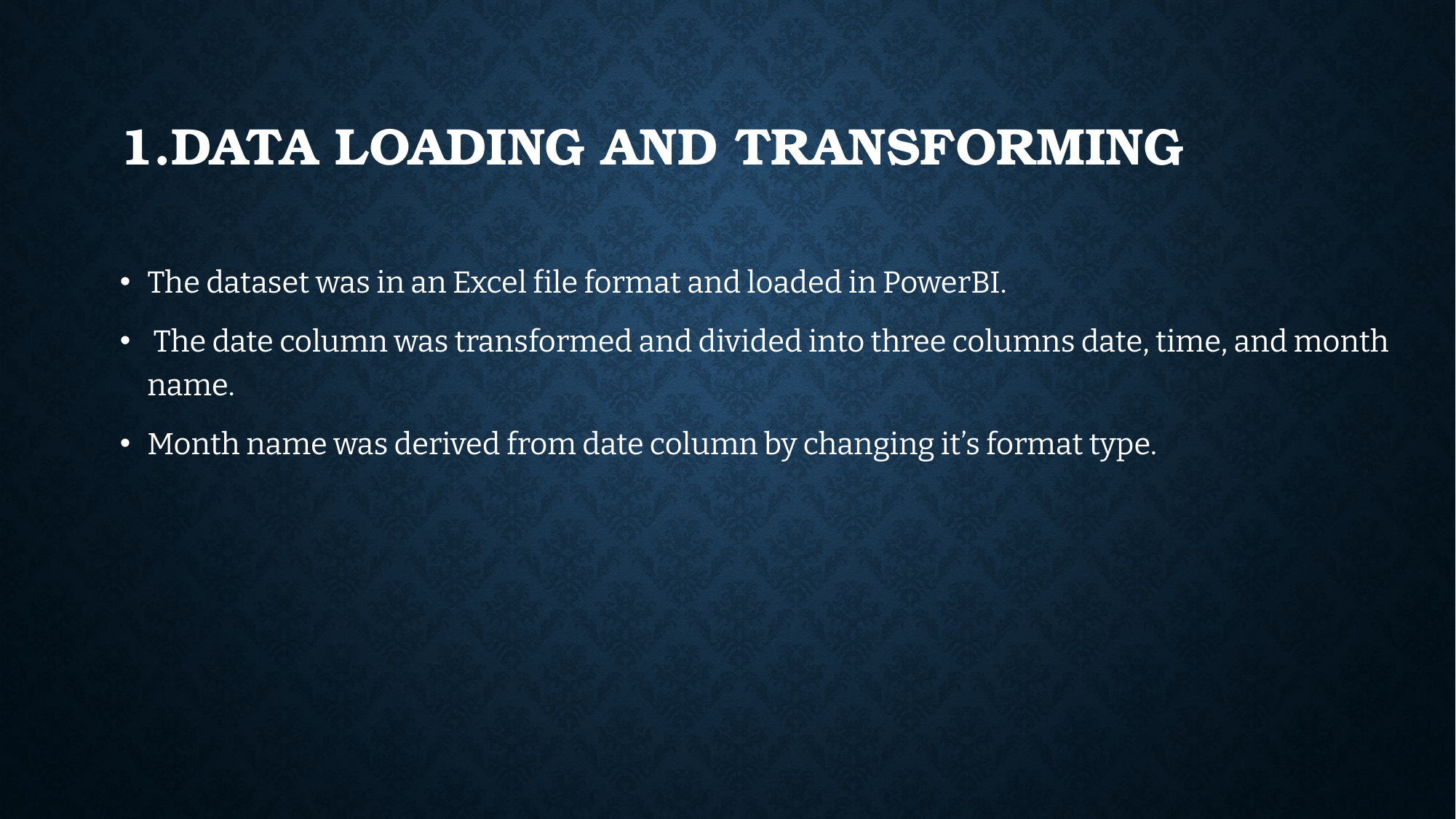

# 1.Data Loading and Transforming
The dataset was in an Excel file format and loaded in PowerBI.
 The date column was transformed and divided into three columns date, time, and month name.
Month name was derived from date column by changing it’s format type.